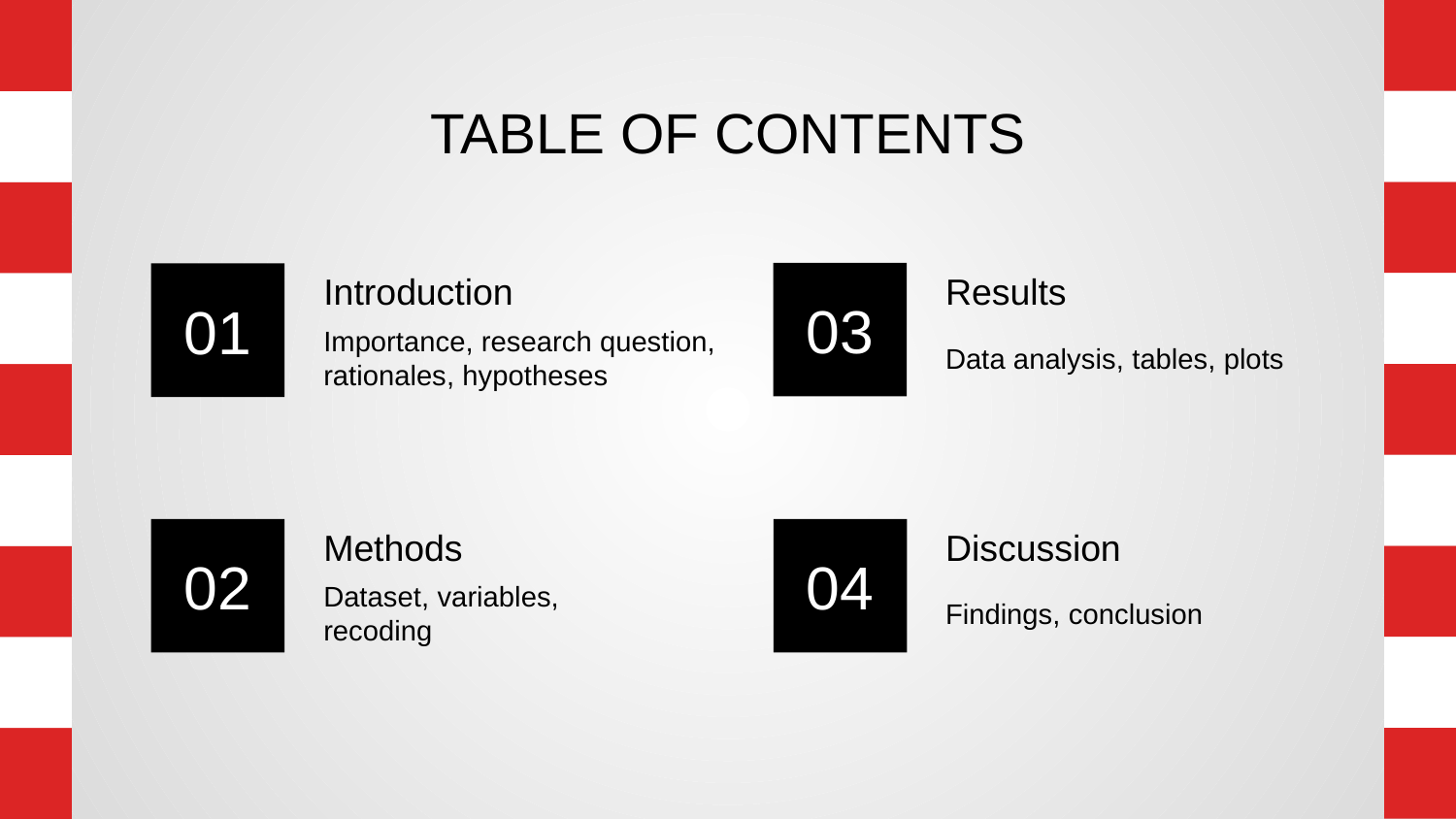

# TABLE OF CONTENTS
03
01
Introduction
Results
Data analysis, tables, plots
Importance, research question, rationales, hypotheses
Methods
Discussion
02
04
Dataset, variables, recoding
Findings, conclusion